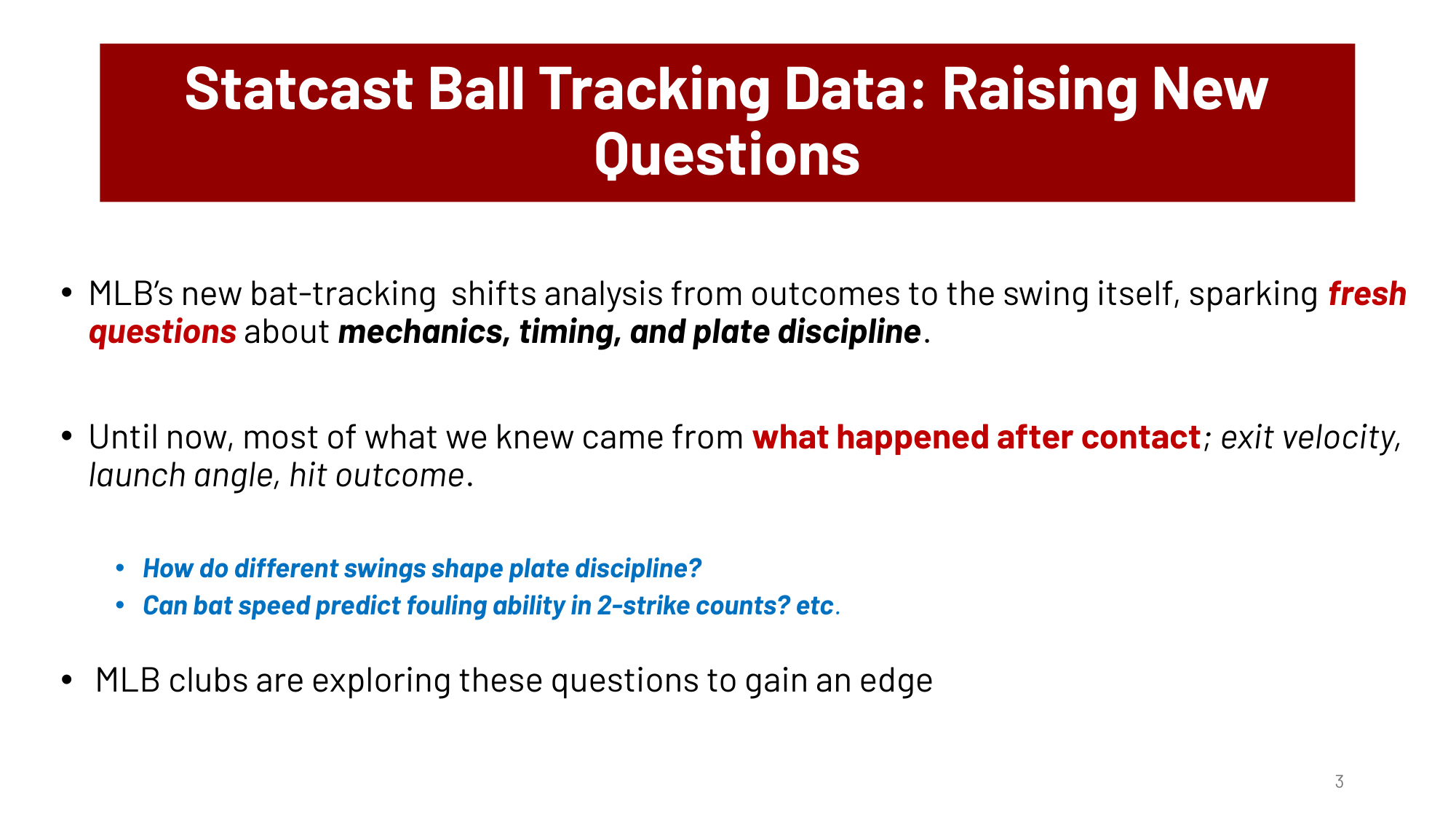

# Statcast Ball Tracking Data: Raising New Questions

MLB’s new bat-tracking  shifts analysis from outcomes to the swing itself, sparking fresh questions about mechanics, timing, and plate discipline.

Until now, most of what we knew came from what happened after contact; exit velocity, launch angle, hit outcome.

How do different swings shape plate discipline?
Can bat speed predict fouling ability in 2-strike counts? etc.

MLB clubs are exploring these questions to gain an edge

3